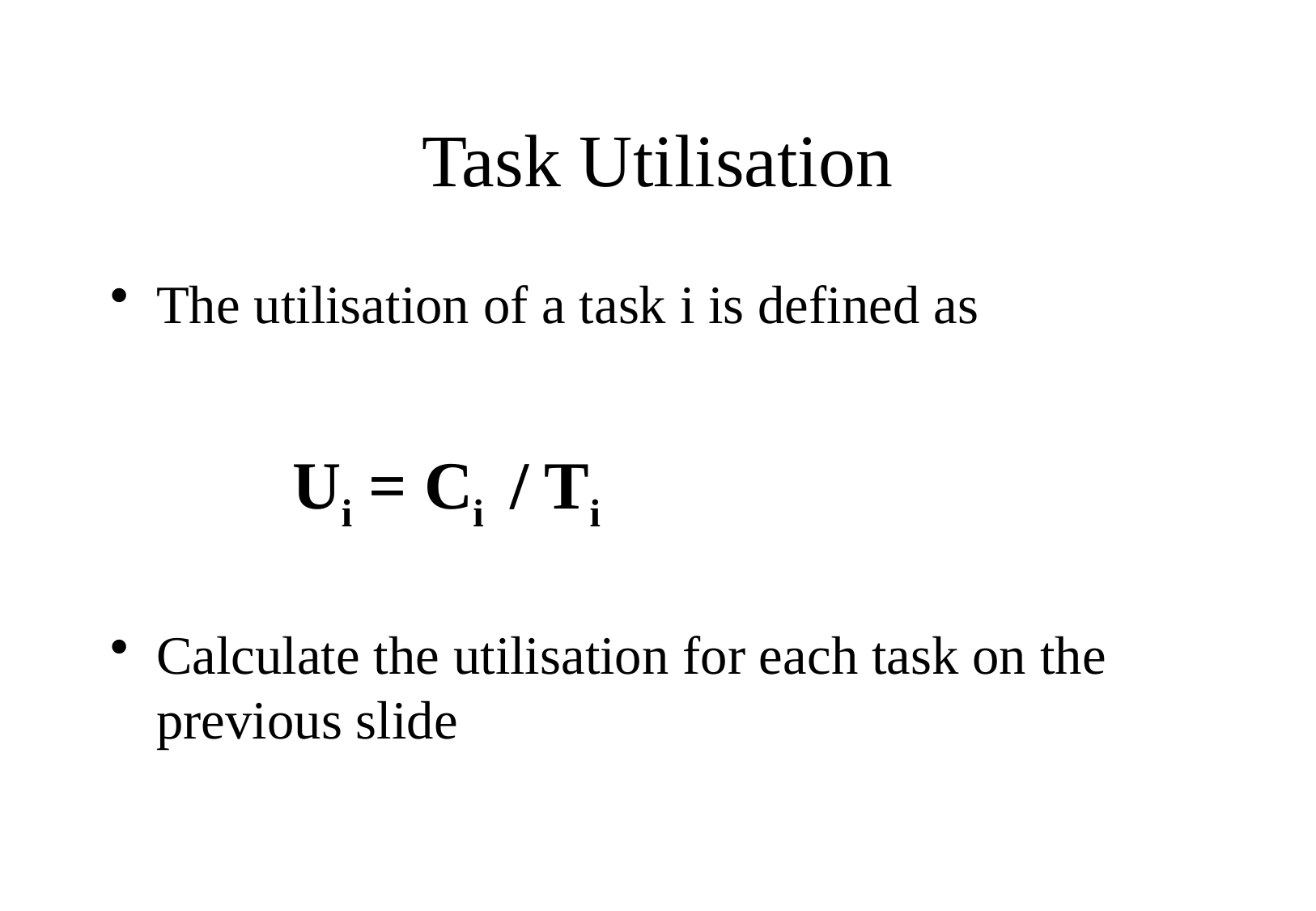

# Task Utilisation
The utilisation of a task i is defined as

Ui = Ci  / Ti

Calculate the utilisation for each task on the previous slide